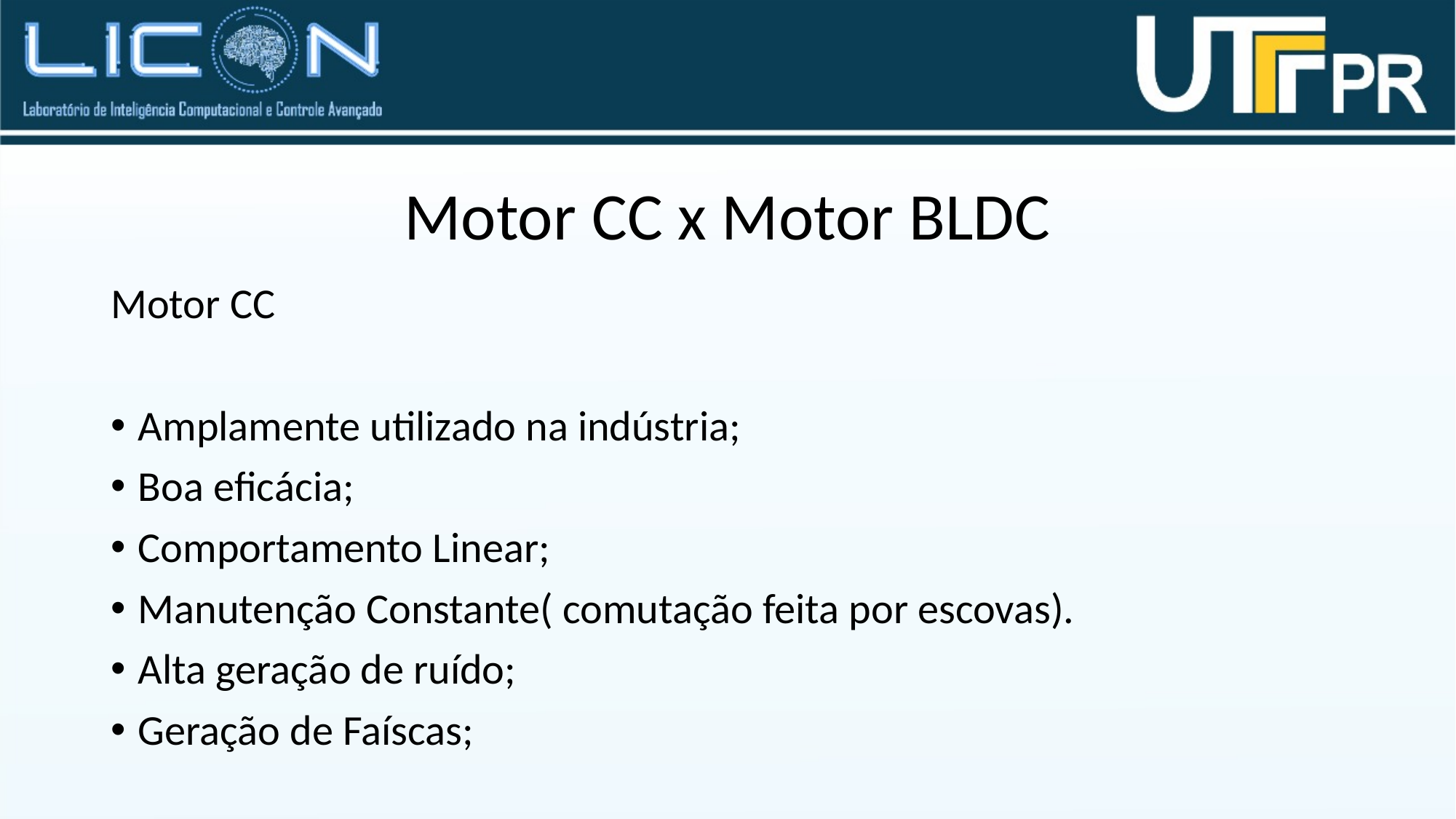

# Motor CC x Motor BLDC
Motor CC

Amplamente utilizado na indústria;
Boa eficácia;
Comportamento Linear;
Manutenção Constante( comutação feita por escovas).
Alta geração de ruído;
Geração de Faíscas;